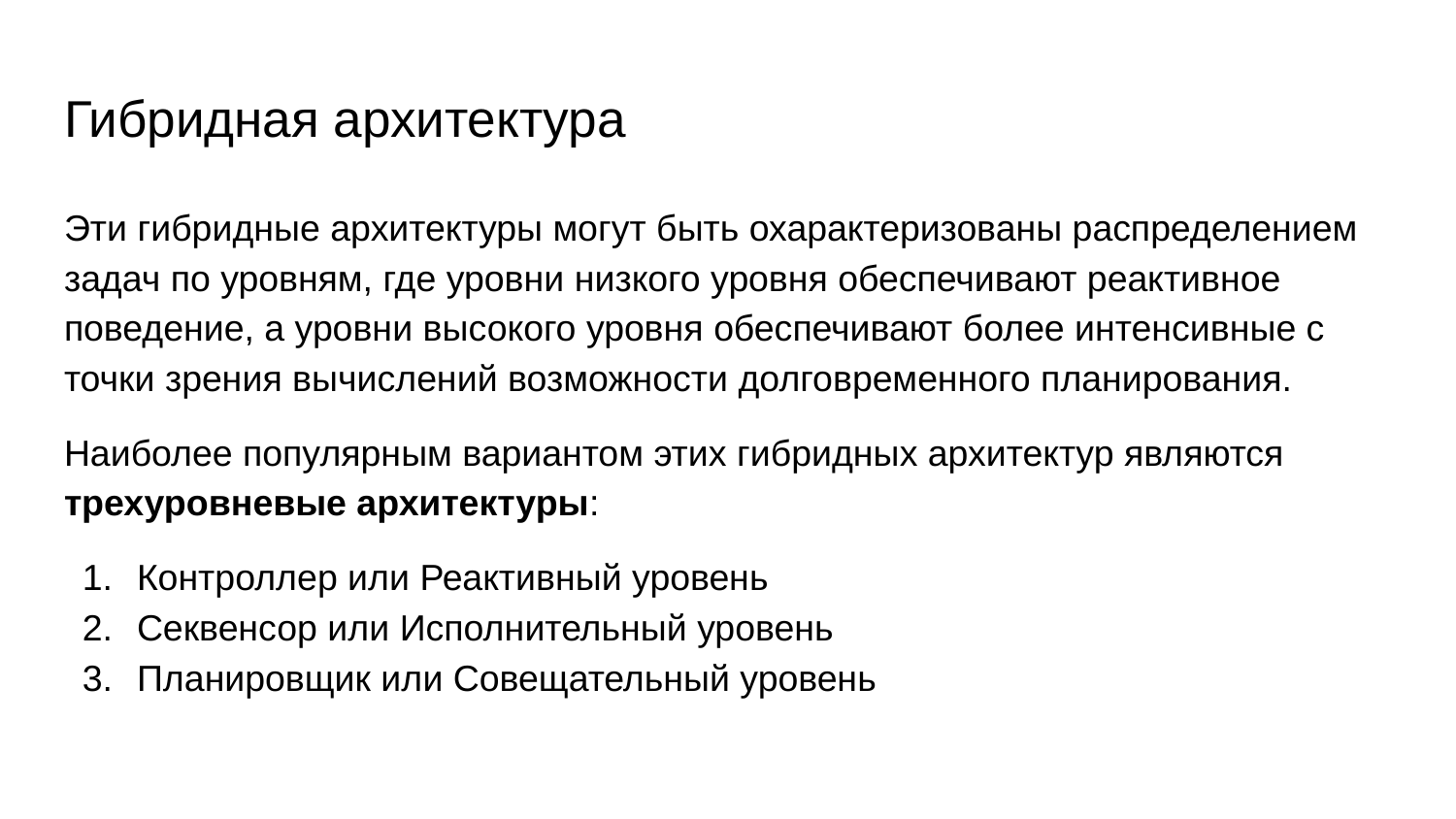

# Гибридная архитектура
Эти гибридные архитектуры могут быть охарактеризованы распределением задач по уровням, где уровни низкого уровня обеспечивают реактивное поведение, а уровни высокого уровня обеспечивают более интенсивные с точки зрения вычислений возможности долговременного планирования.
Наиболее популярным вариантом этих гибридных архитектур являются трехуровневые архитектуры:
Контроллер или Реактивный уровень
Секвенсор или Исполнительный уровень
Планировщик или Совещательный уровень